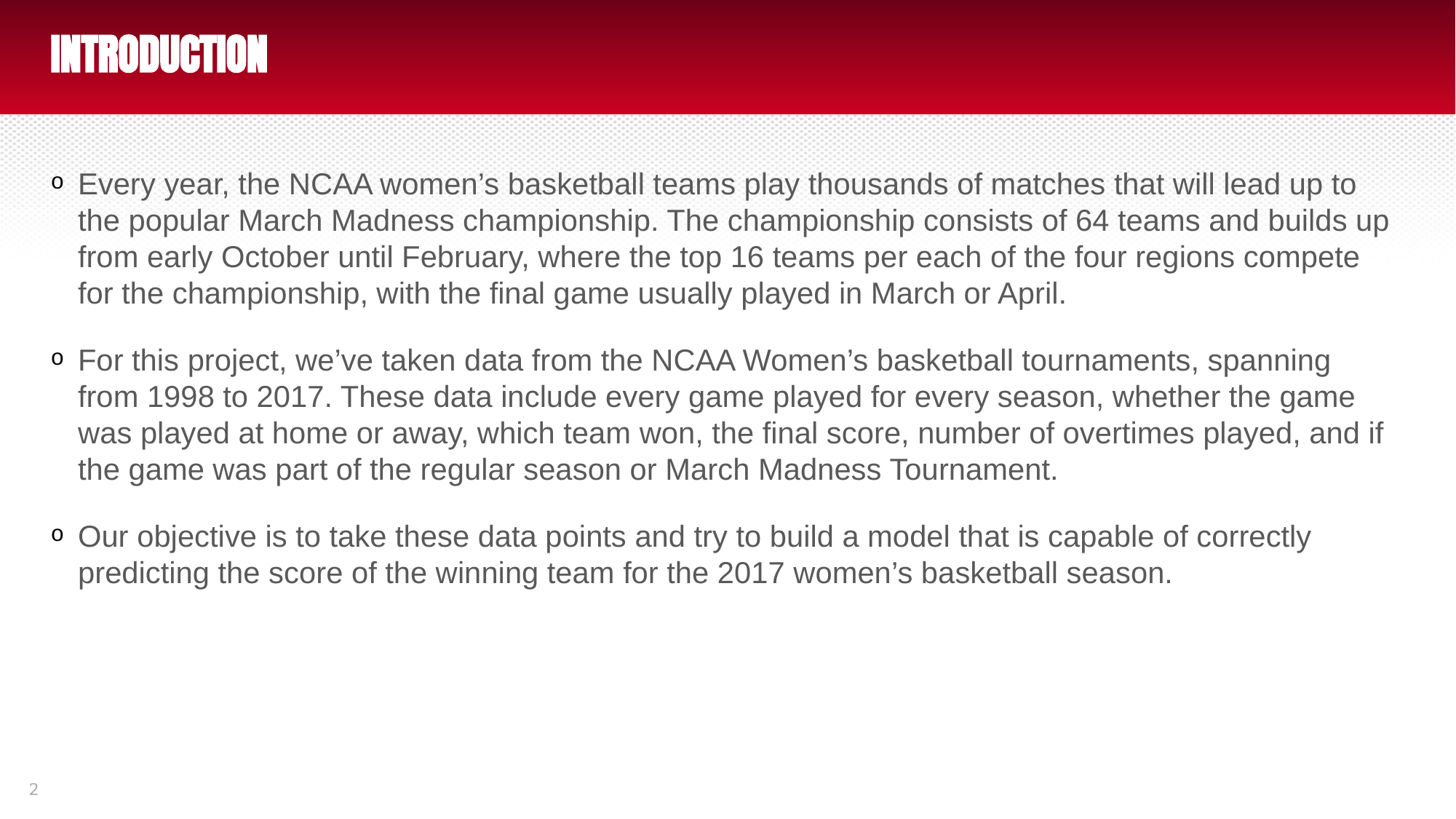

INTRODUCTION
Every year, the NCAA women’s basketball teams play thousands of matches that will lead up to the popular March Madness championship. The championship consists of 64 teams and builds up from early October until February, where the top 16 teams per each of the four regions compete for the championship, with the final game usually played in March or April.
For this project, we’ve taken data from the NCAA Women’s basketball tournaments, spanning from 1998 to 2017. These data include every game played for every season, whether the game was played at home or away, which team won, the final score, number of overtimes played, and if the game was part of the regular season or March Madness Tournament.
Our objective is to take these data points and try to build a model that is capable of correctly predicting the score of the winning team for the 2017 women’s basketball season.